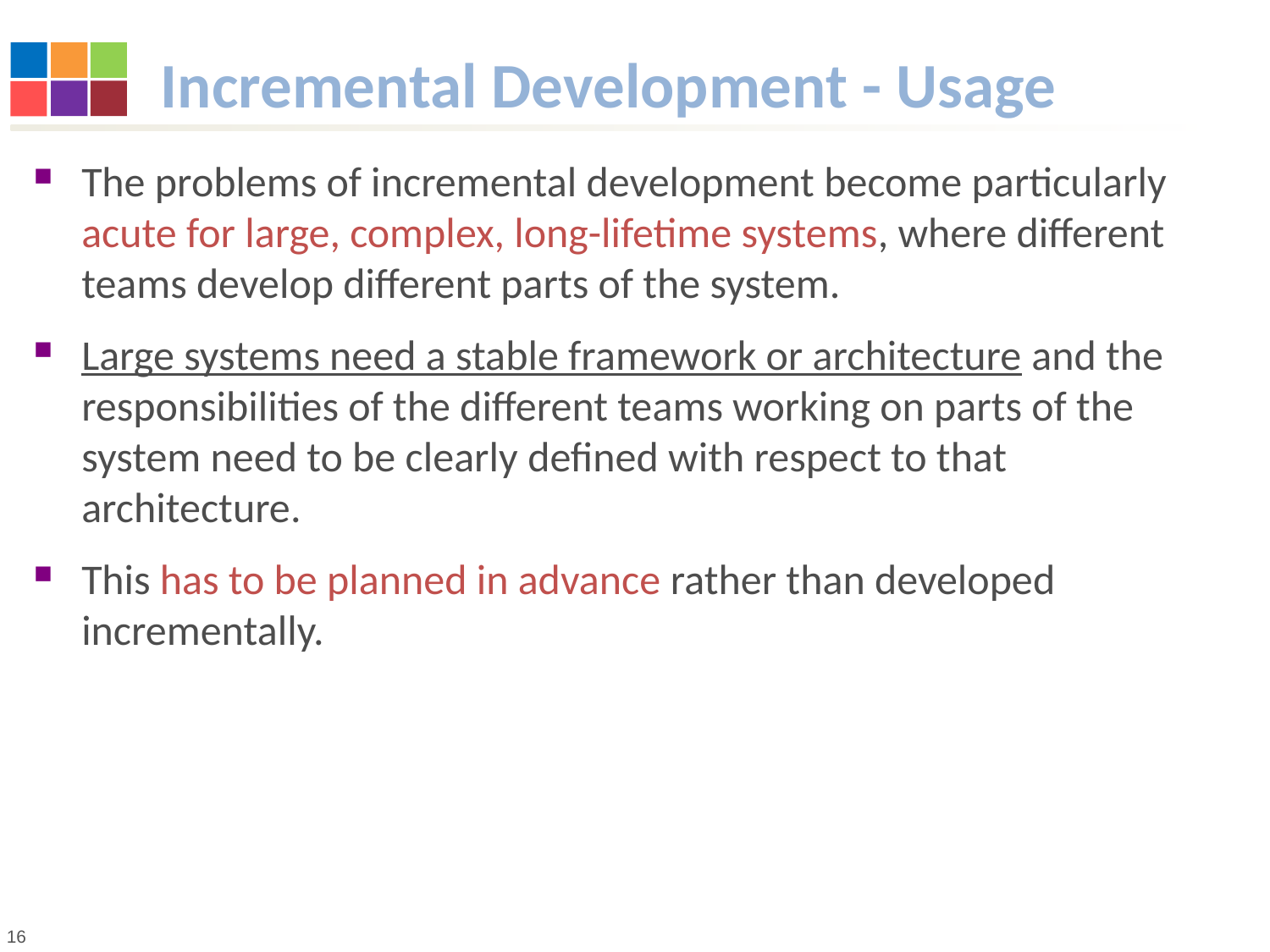

# Incremental Development - Usage
The problems of incremental development become particularly acute for large, complex, long-lifetime systems, where different teams develop different parts of the system.
Large systems need a stable framework or architecture and the responsibilities of the different teams working on parts of the system need to be clearly defined with respect to that architecture.
This has to be planned in advance rather than developed incrementally.